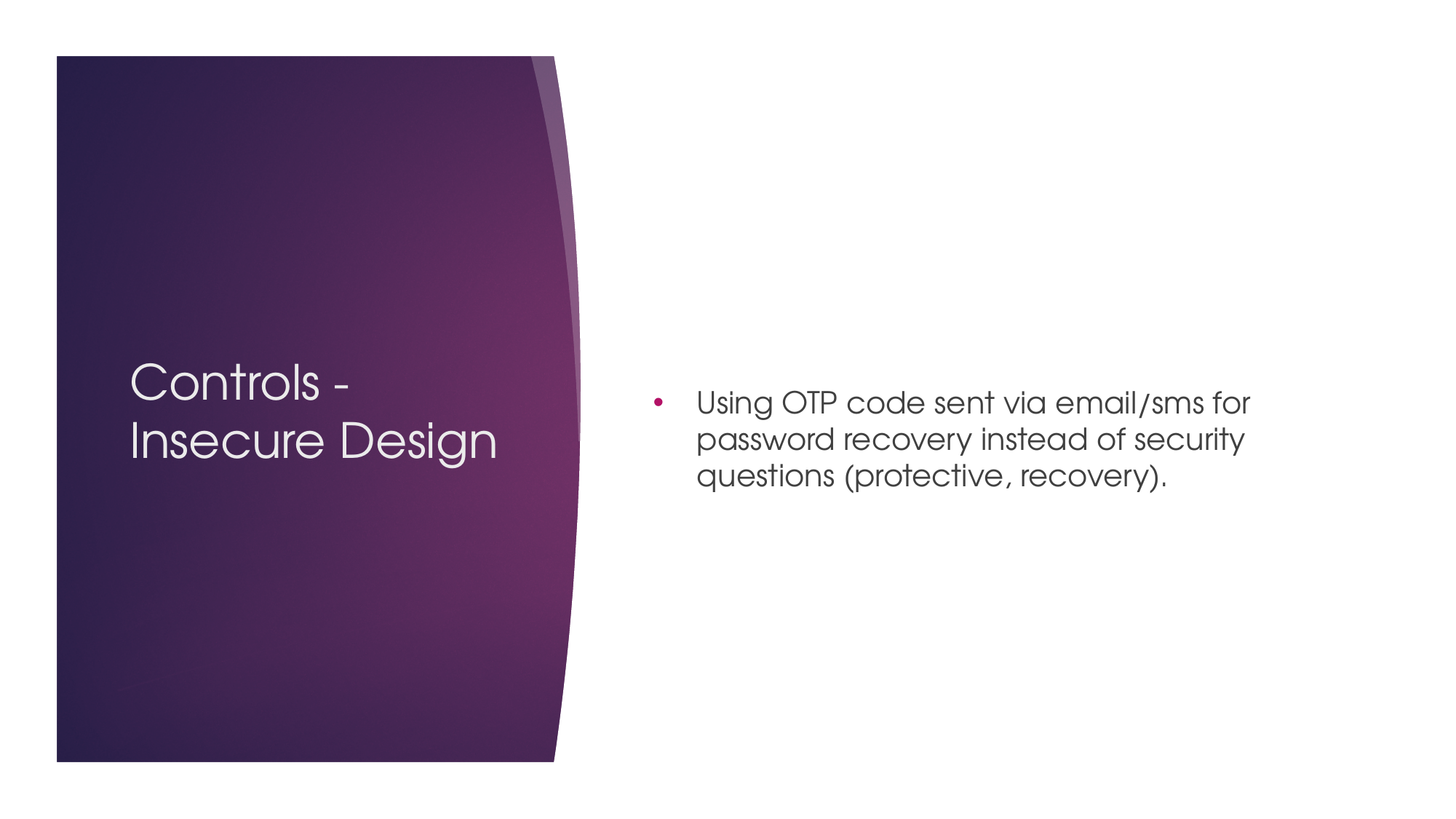

Using OTP code sent via email/sms for password recovery instead of security questions (protective, recovery).
# Controls - Insecure Design